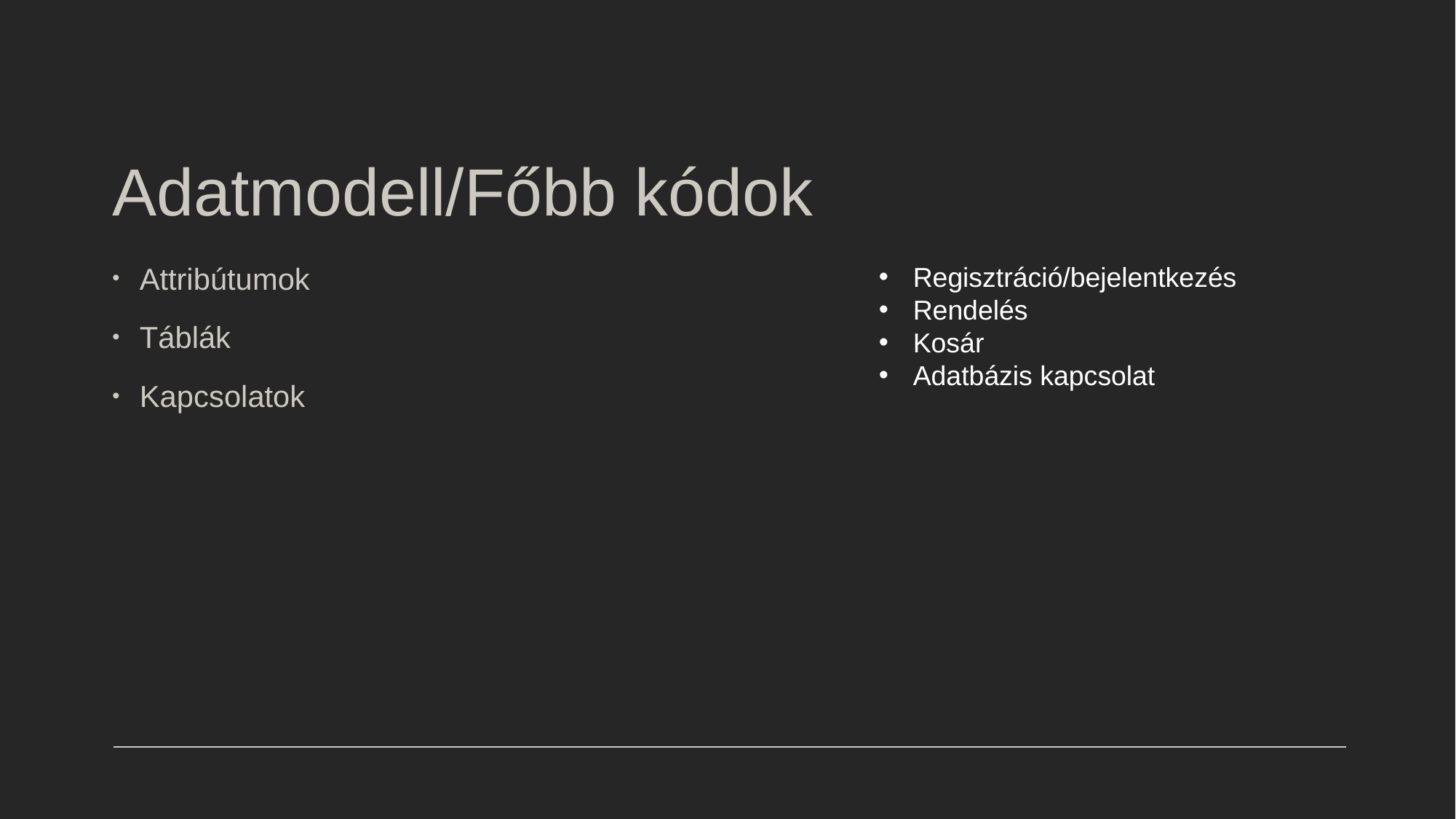

# Adatmodell/Főbb kódok
Attribútumok
Táblák
Kapcsolatok
Regisztráció/bejelentkezés
Rendelés
Kosár
Adatbázis kapcsolat